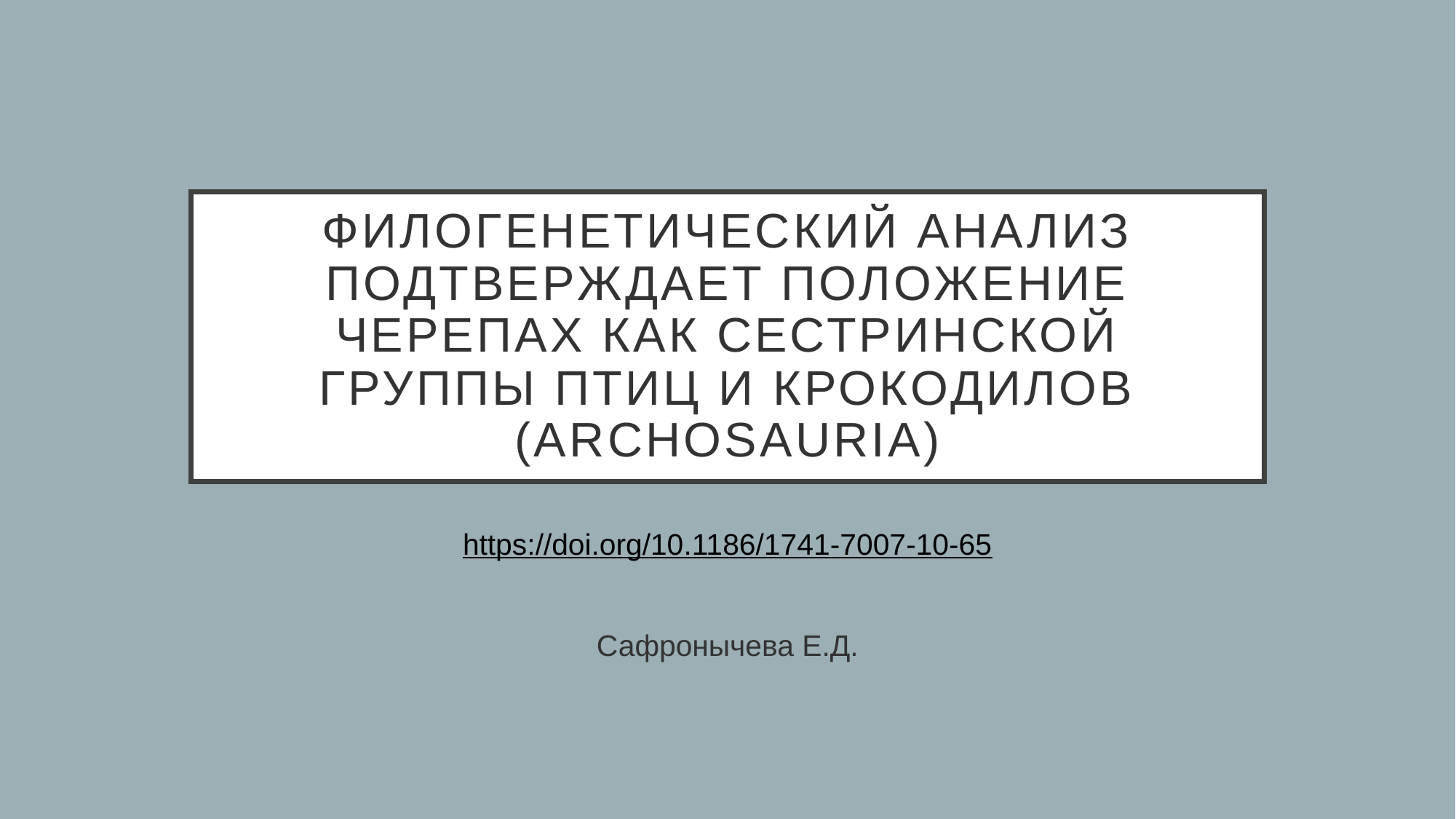

# Филогенетический анализ подтверждает положение черепах как сестринской группы птиц и крокодилов (Archosauria)
https://doi.org/10.1186/1741-7007-10-65

Сафронычева Е.Д.